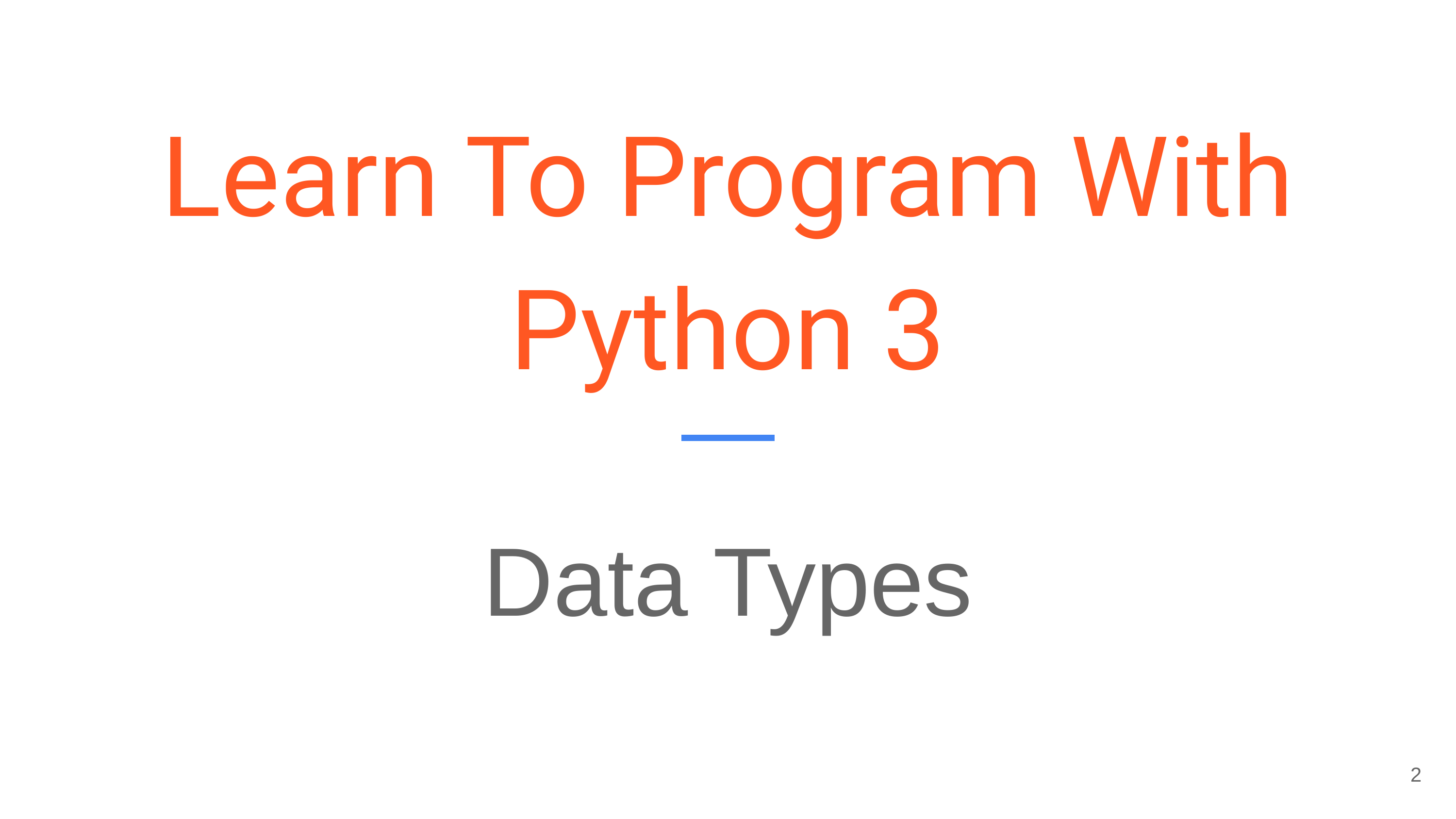

# Learn To Program With Python 3
Data Types
2